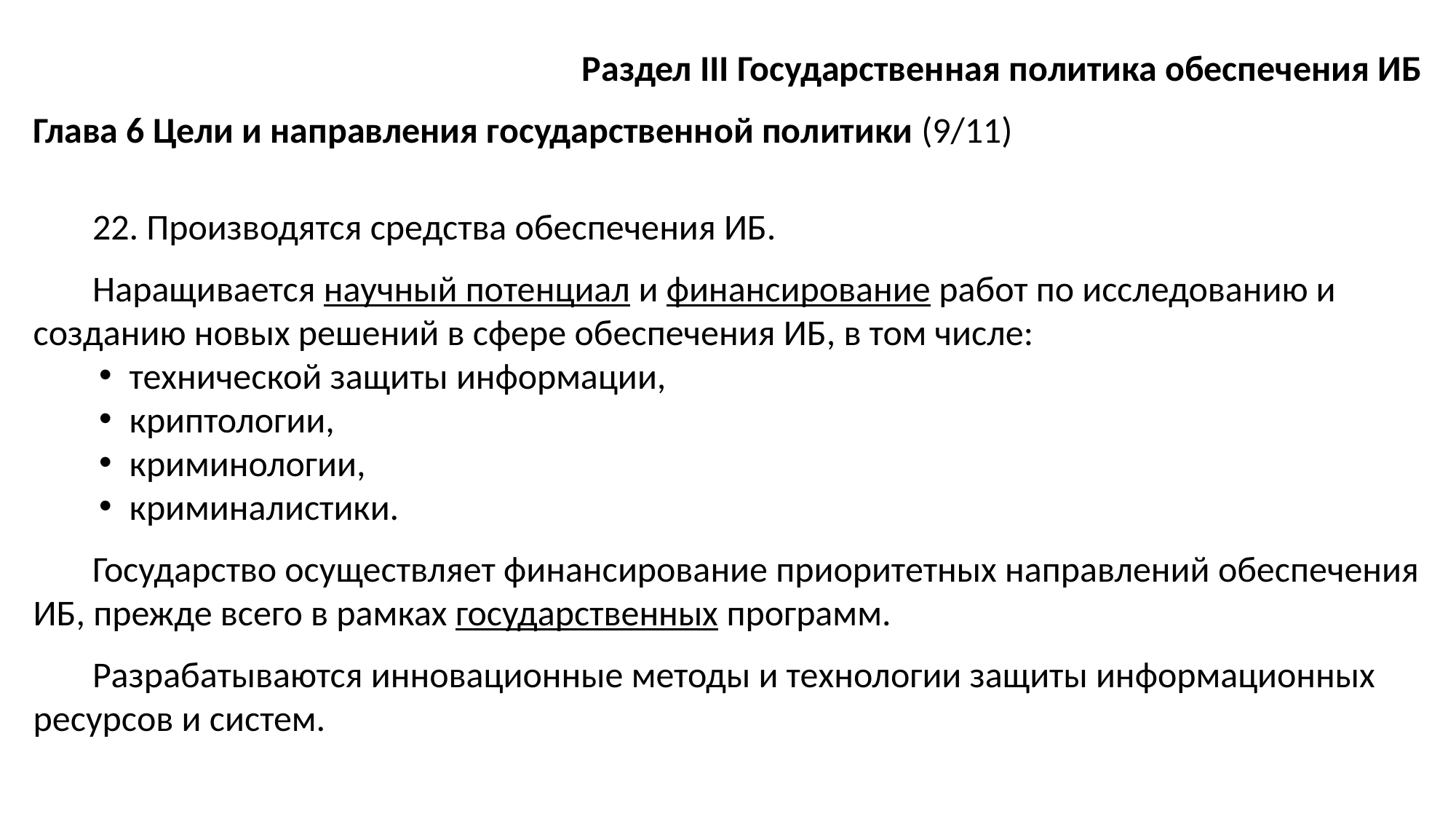

Раздел III Государственная политика обеспечения ИБ
Глава 6 Цели и направления государственной политики (9/11)

22. Производятся средства обеспечения ИБ.
Наращивается научный потенциал и финансирование работ по исследованию и созданию новых решений в сфере обеспечения ИБ, в том числе:
технической защиты информации,
криптологии,
криминологии,
криминалистики.
Государство осуществляет финансирование приоритетных направлений обеспечения ИБ, прежде всего в рамках государственных программ.
Разрабатываются инновационные методы и технологии защиты информационных ресурсов и систем.